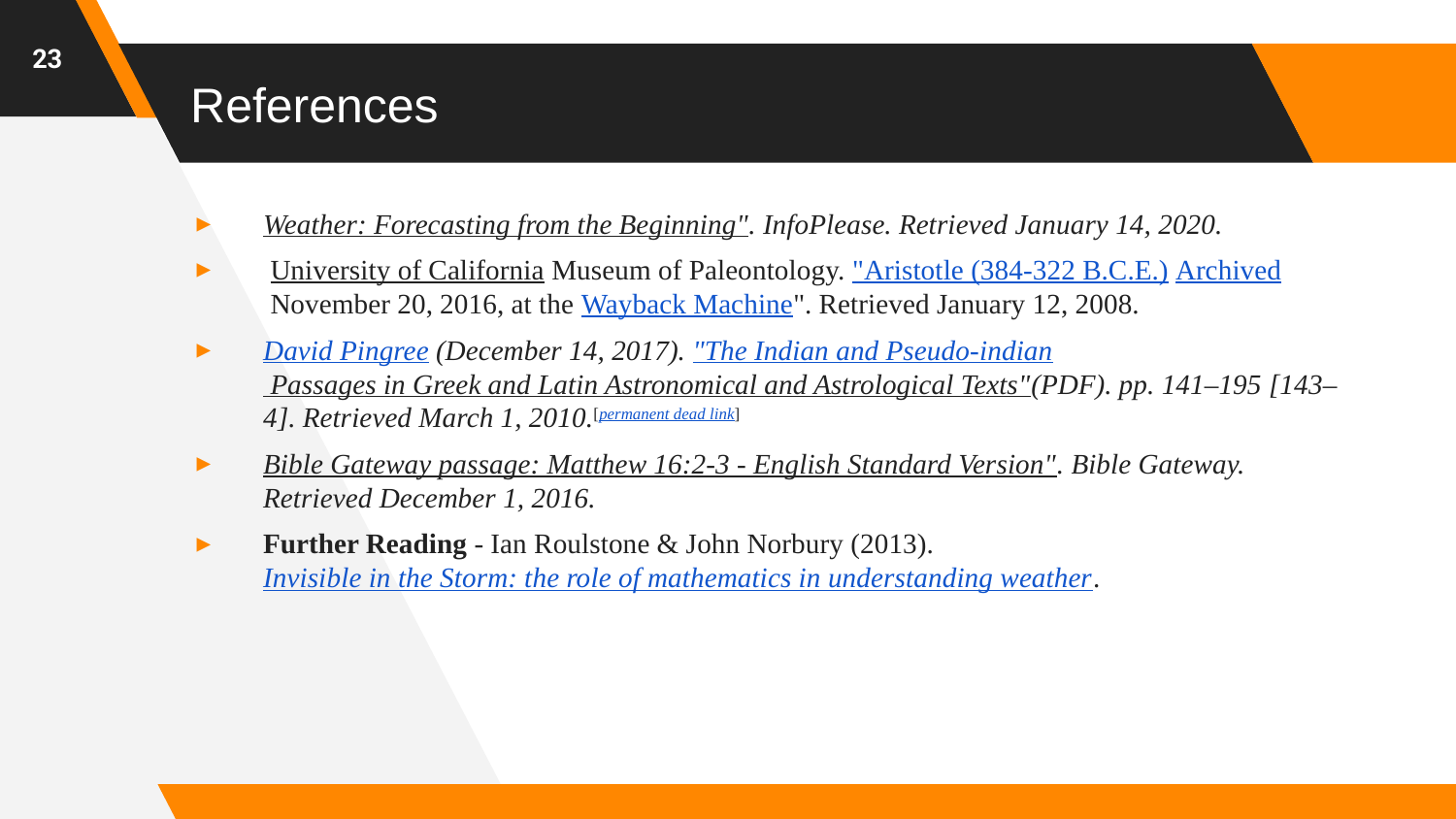

23
# References
Weather: Forecasting from the Beginning". InfoPlease. Retrieved January 14, 2020.
 University of California Museum of Paleontology. "Aristotle (384-322 B.C.E.) Archived November 20, 2016, at the Wayback Machine". Retrieved January 12, 2008.
David Pingree (December 14, 2017). "The Indian and Pseudo-indian Passages in Greek and Latin Astronomical and Astrological Texts"(PDF). pp. 141–195 [143–4]. Retrieved March 1, 2010.[permanent dead link]
Bible Gateway passage: Matthew 16:2-3 - English Standard Version". Bible Gateway. Retrieved December 1, 2016.
Further Reading - Ian Roulstone & John Norbury (2013). Invisible in the Storm: the role of mathematics in understanding weather.